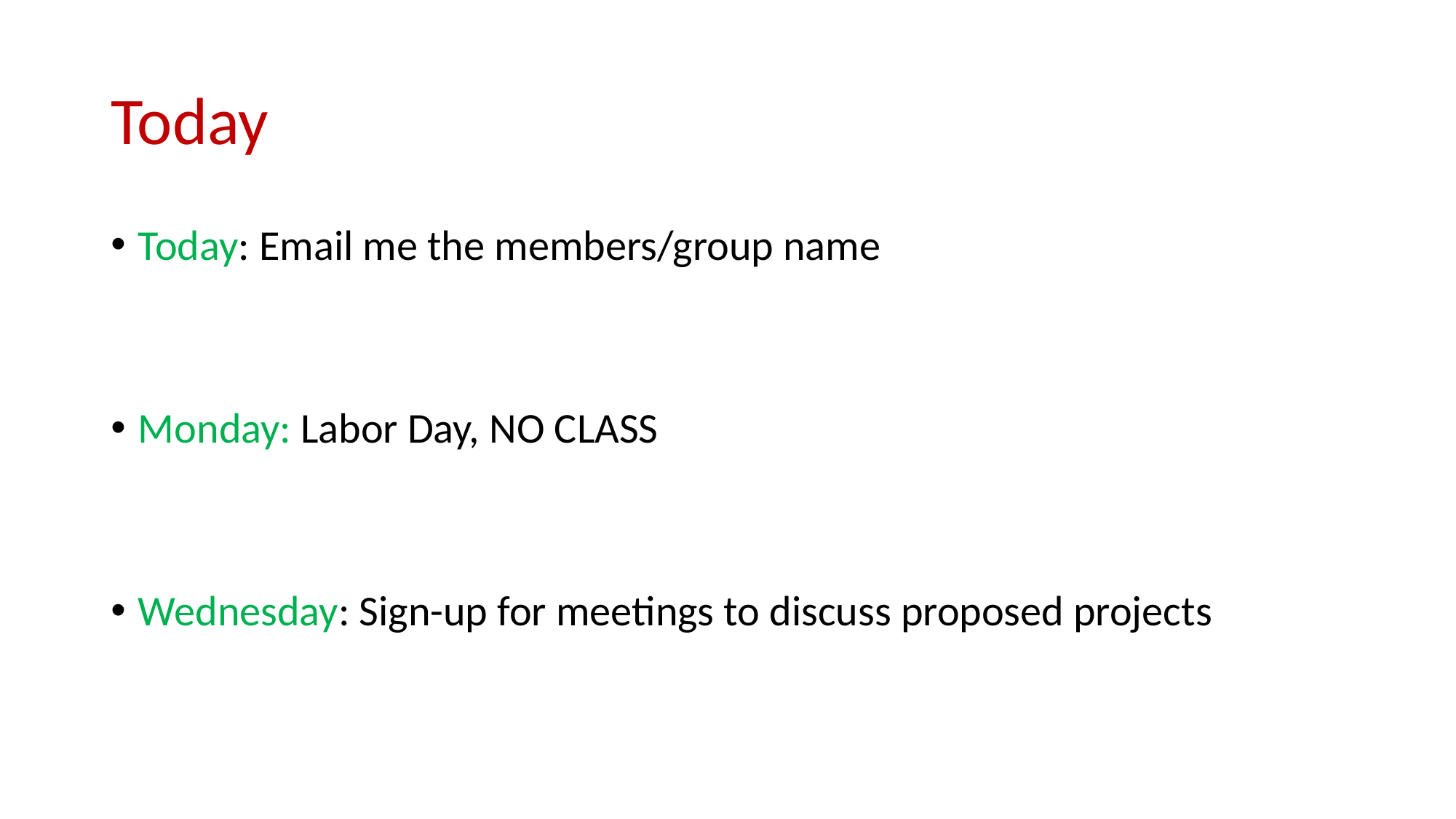

# Today
Today: Email me the members/group name

Monday: Labor Day, NO CLASS

Wednesday: Sign-up for meetings to discuss proposed projects